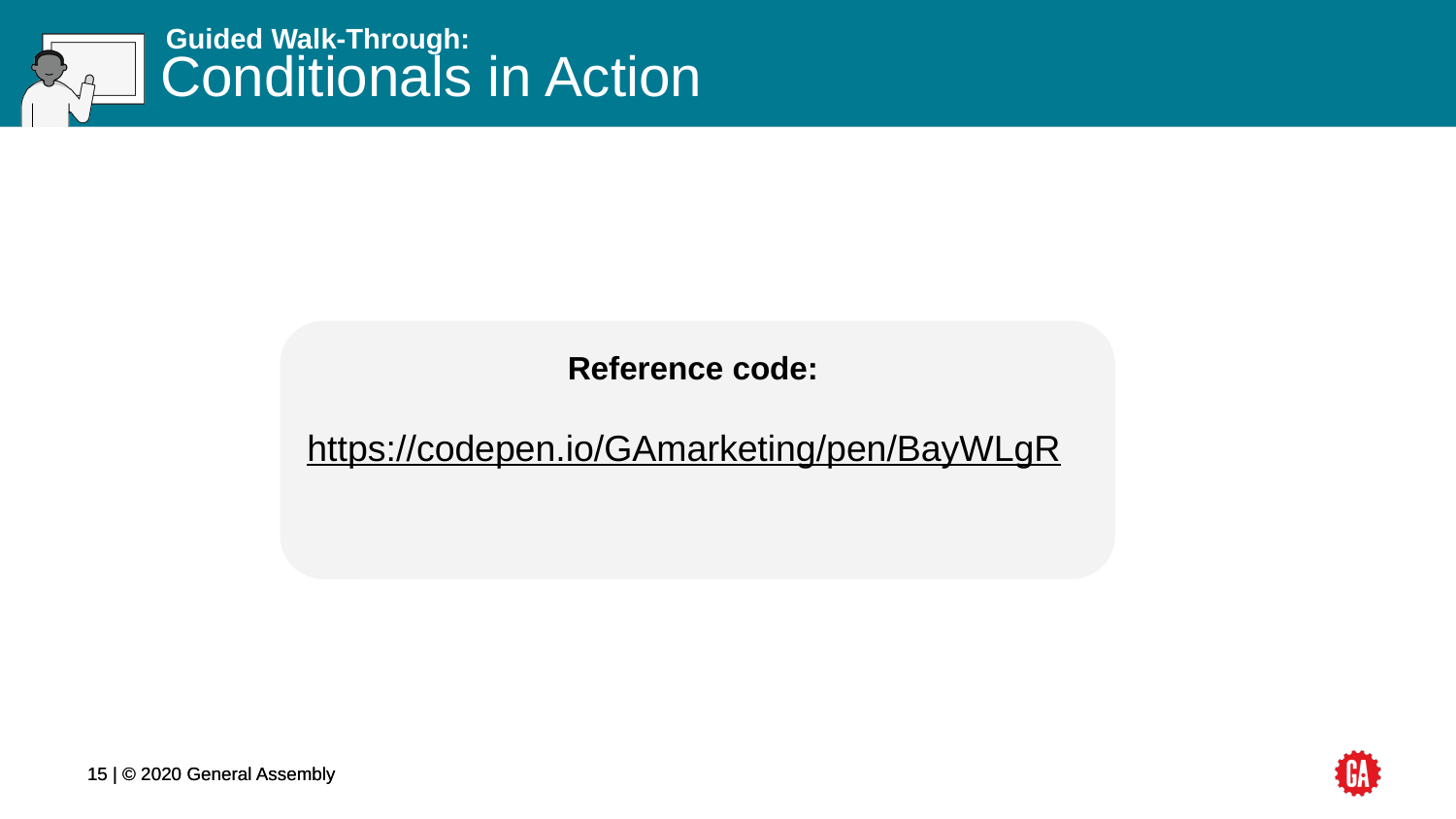

For examples of conditionals affecting the page, check out this CodePen:
# Conditionals in Action
Reference code:
https://codepen.io/GAmarketing/pen/BayWLgR
15 | © 2020 General Assembly
15 | © 2020 General Assembly

15